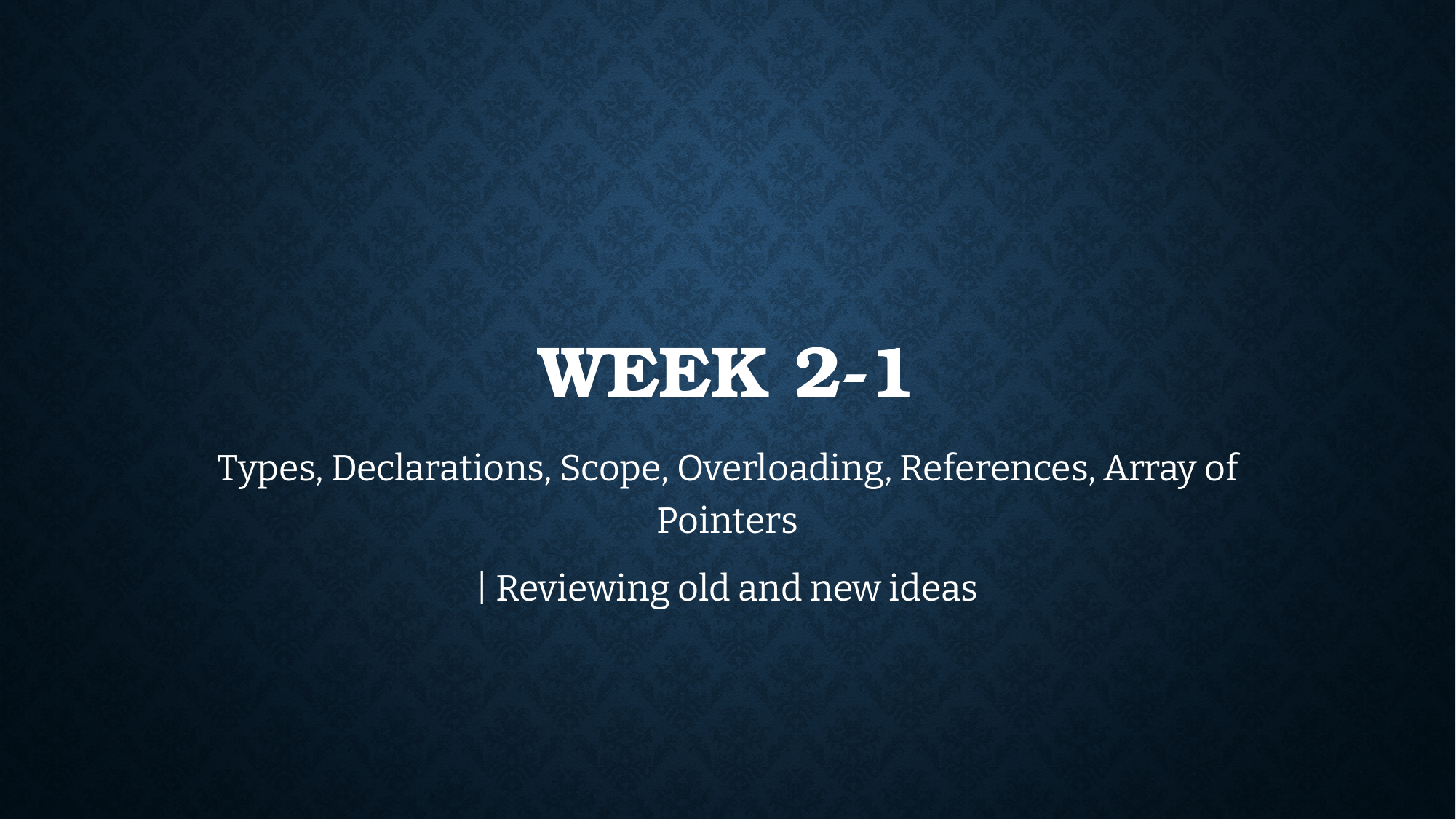

# Week 2-1
Types, Declarations, Scope, Overloading, References, Array of Pointers
| Reviewing old and new ideas